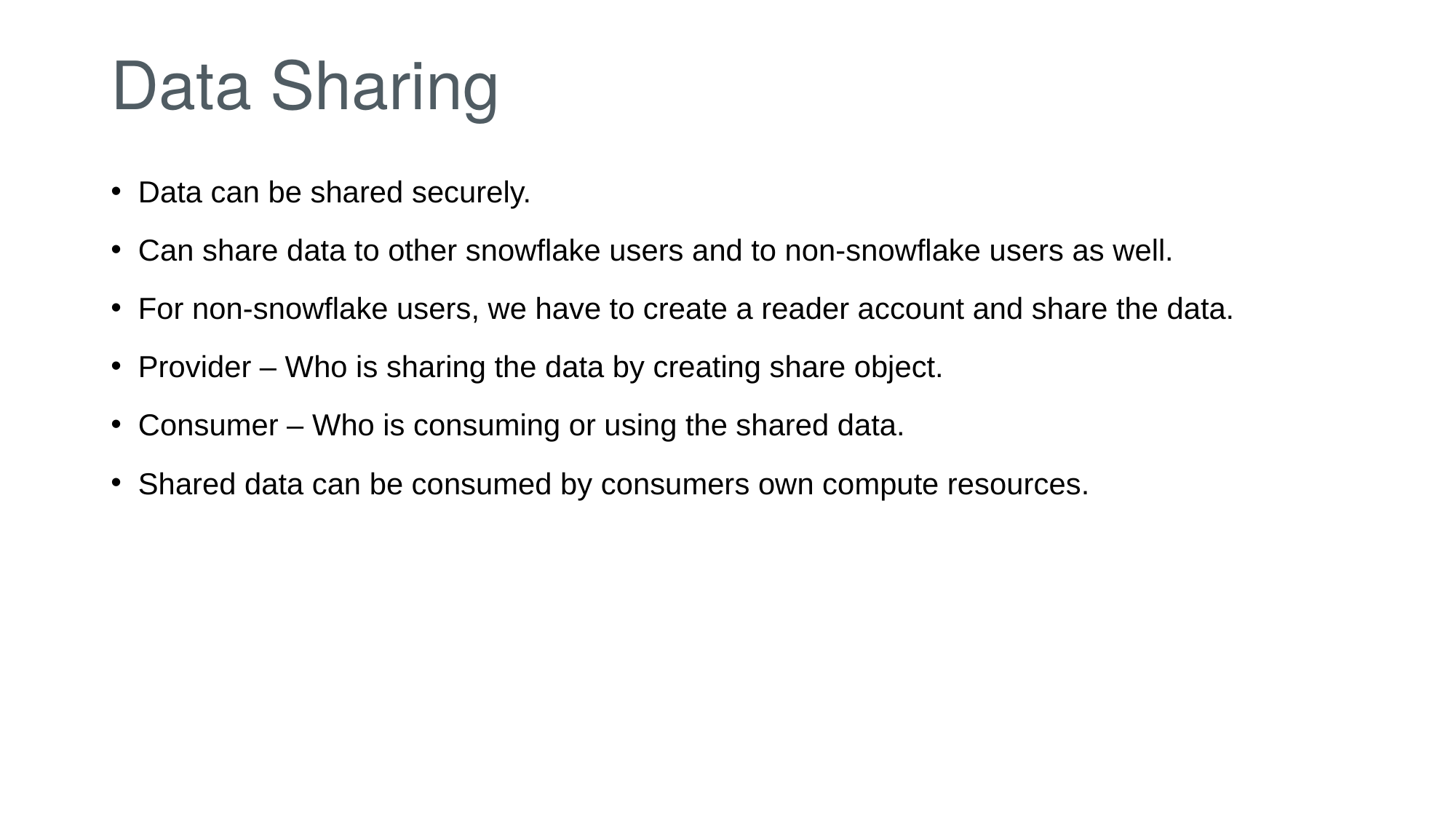

# Data Sharing
Data can be shared securely.
Can share data to other snowflake users and to non-snowflake users as well.
For non-snowflake users, we have to create a reader account and share the data.
Provider – Who is sharing the data by creating share object.
Consumer – Who is consuming or using the shared data.
Shared data can be consumed by consumers own compute resources.